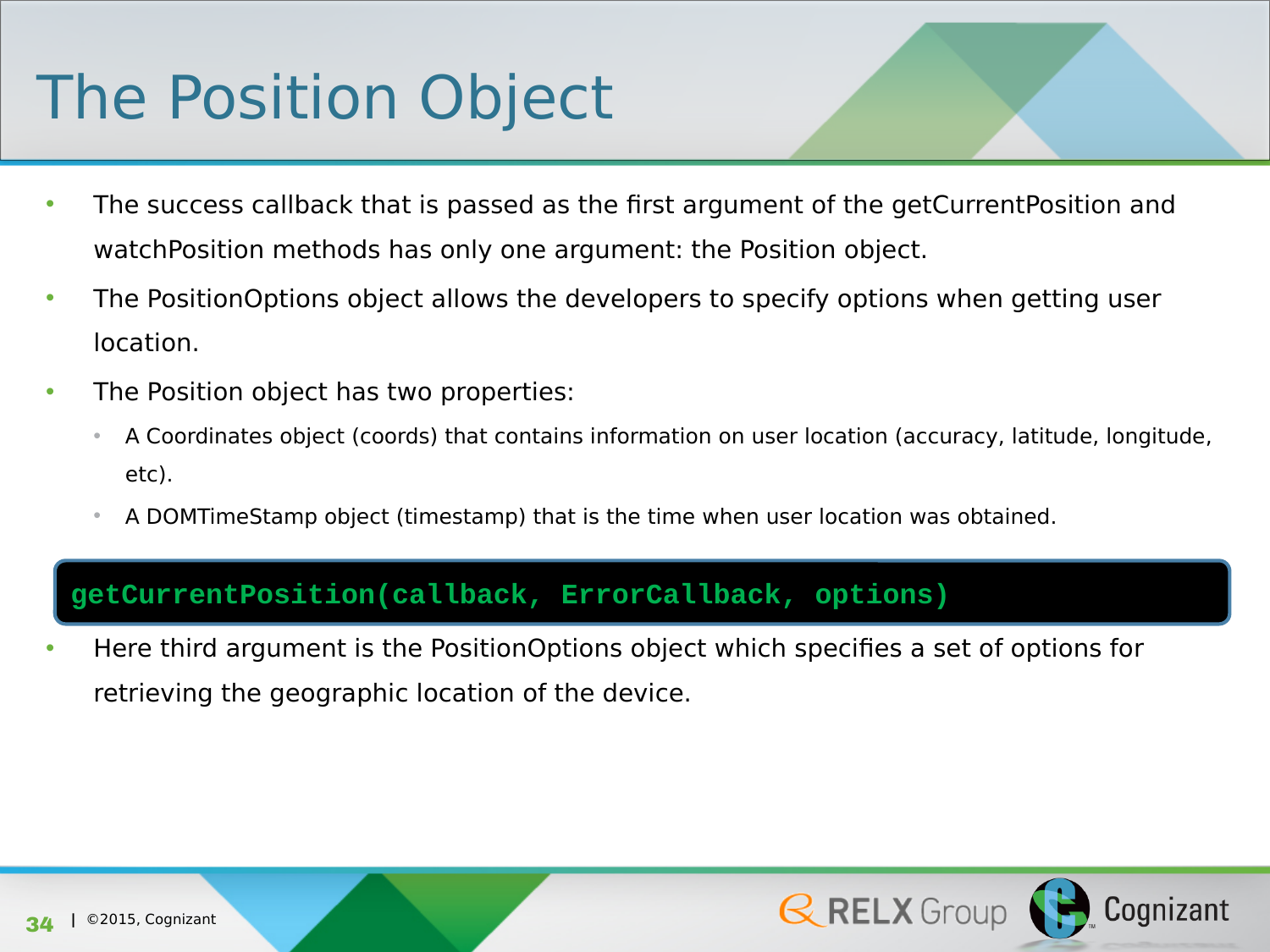

The Position Object

The success callback that is passed as the first argument of the getCurrentPosition and watchPosition methods has only one argument: the Position object.
The PositionOptions object allows the developers to specify options when getting user location.
The Position object has two properties:
A Coordinates object (coords) that contains information on user location (accuracy, latitude, longitude, etc).
A DOMTimeStamp object (timestamp) that is the time when user location was obtained.

Here third argument is the PositionOptions object which specifies a set of options for retrieving the geographic location of the device.
getCurrentPosition(callback, ErrorCallback, options)

34